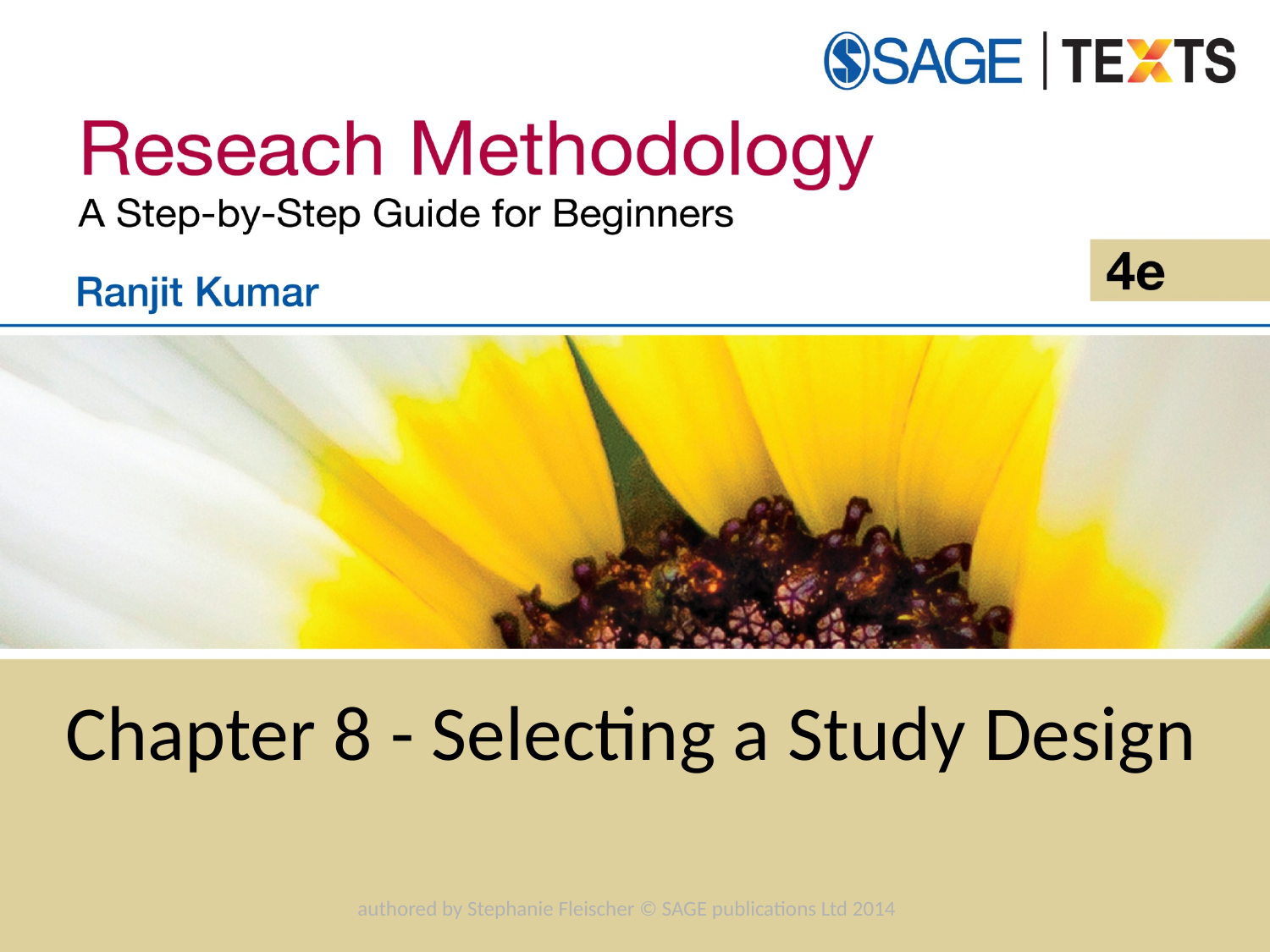

# Chapter 8 - Selecting a Study Design
authored by Stephanie Fleischer © SAGE publications Ltd 2014